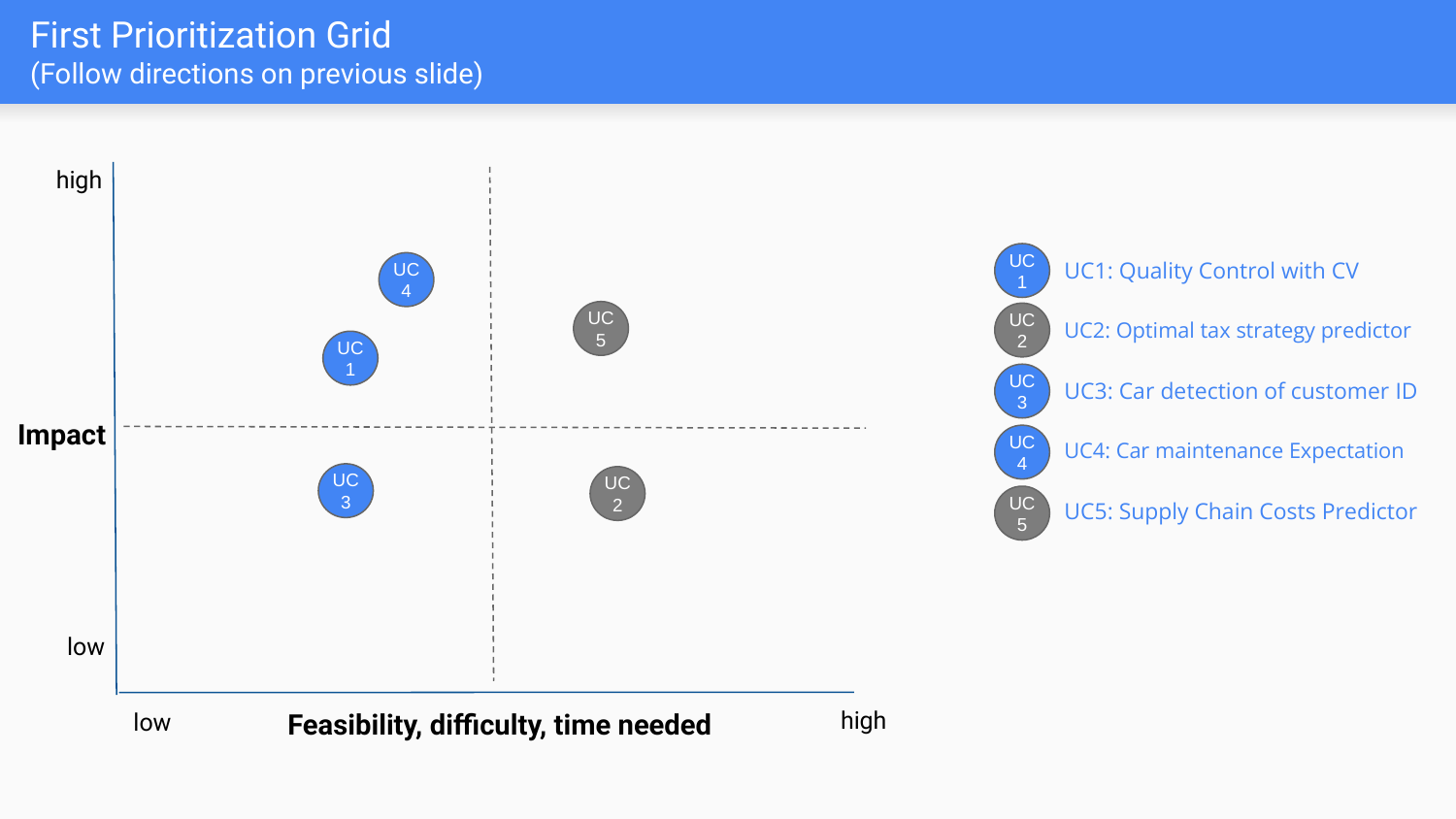

# First Prioritization Grid
(Follow directions on previous slide)
high
UC1: Quality Control with CV
UC
1
UC
4
UC
5
UC2: Optimal tax strategy predictor
UC
2
UC
1
UC3: Car detection of customer ID
UC
3
Impact
UC4: Car maintenance Expectation
UC
4
UC
3
UC
2
UC5: Supply Chain Costs Predictor
UC
5
low
low
Feasibility, difficulty, time needed
high